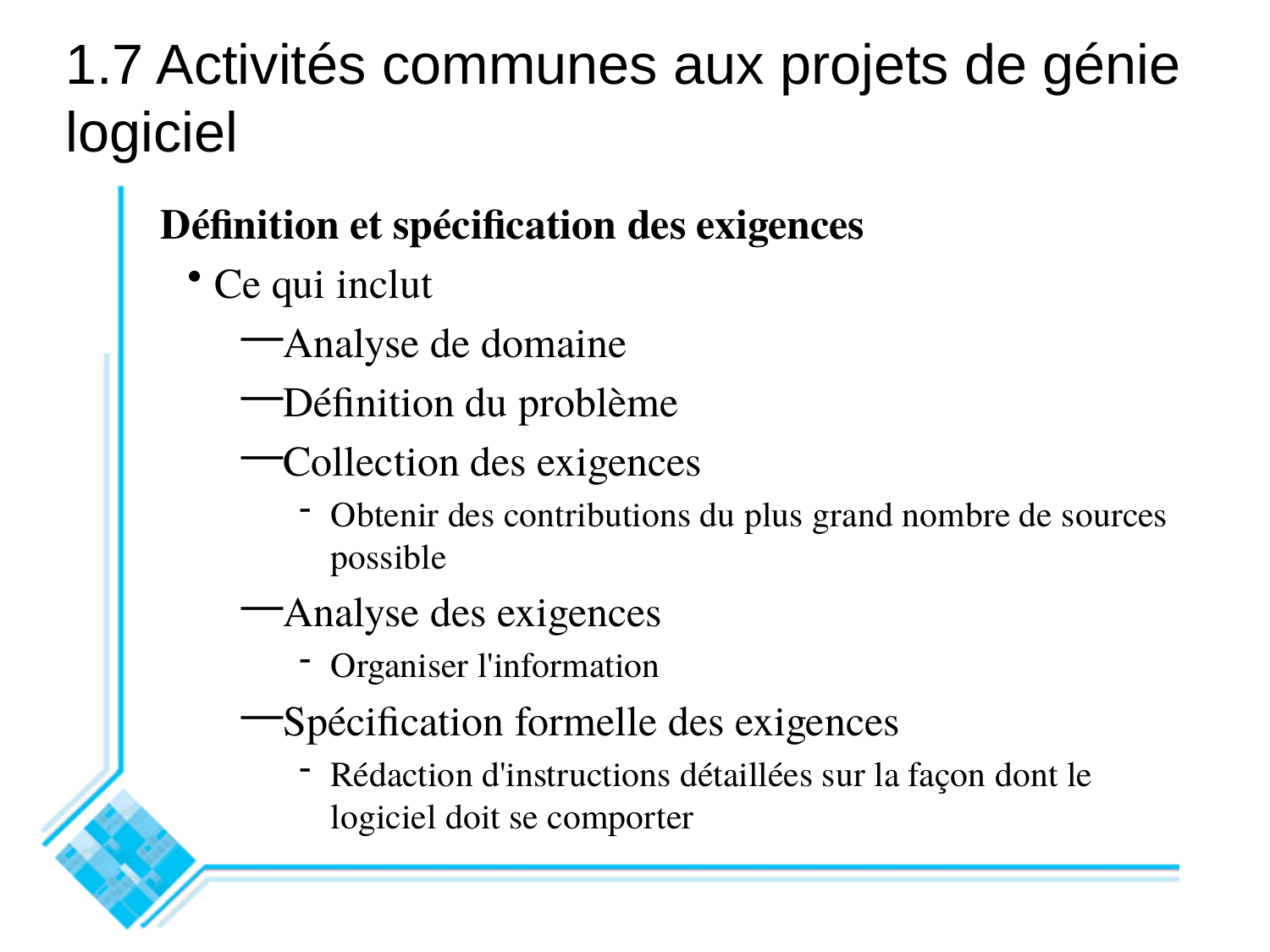

# 1.7 Activités communes aux projets de génie logiciel
Définition et spécification des exigences
Ce qui inclut
Analyse de domaine
Définition du problème
Collection des exigences
Obtenir des contributions du plus grand nombre de sources possible
Analyse des exigences
Organiser l'information
Spécification formelle des exigences
Rédaction d'instructions détaillées sur la façon dont le logiciel doit se comporter